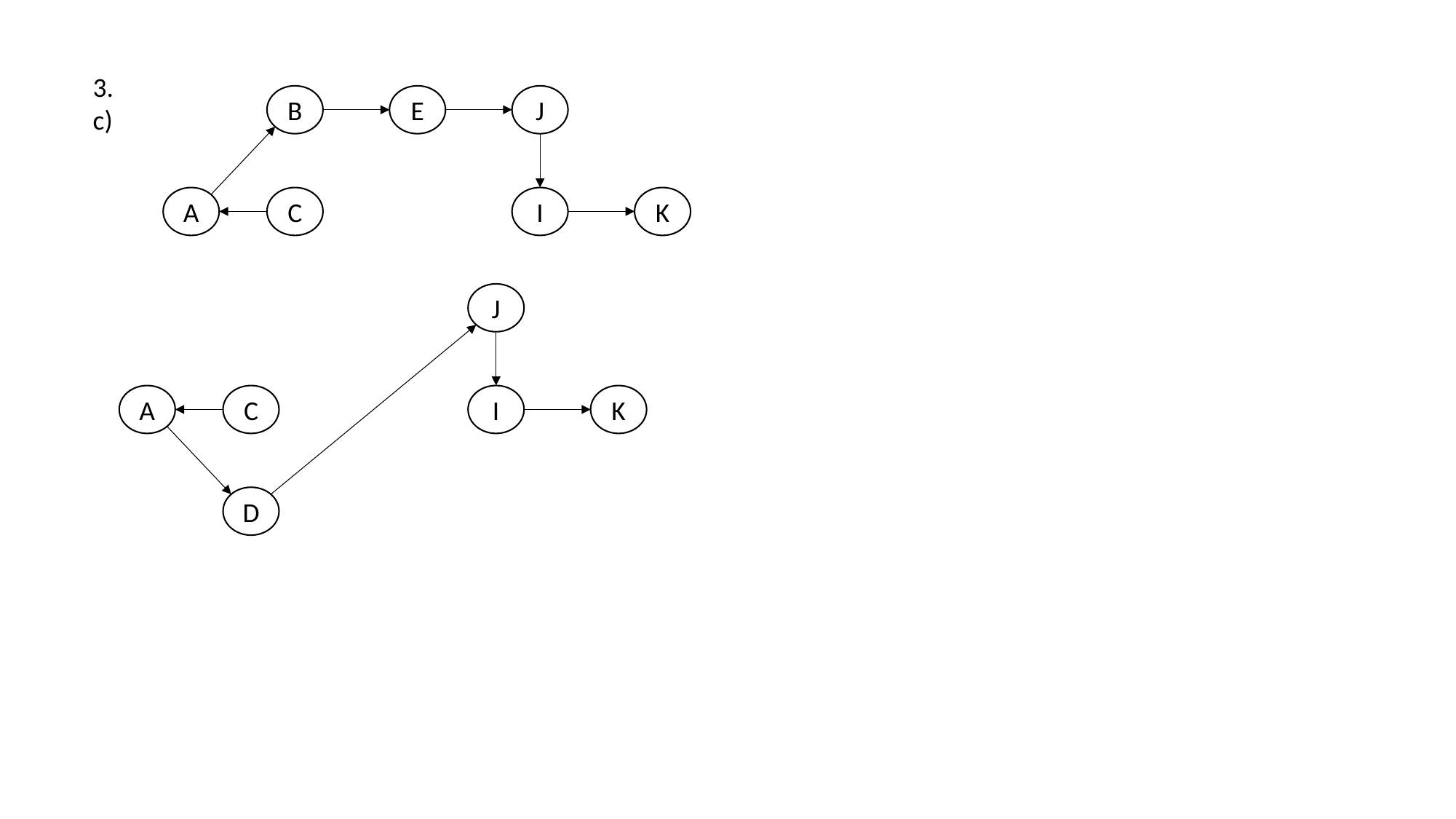

3. c)
B
E
J
A
C
I
K
J
A
C
I
K
D